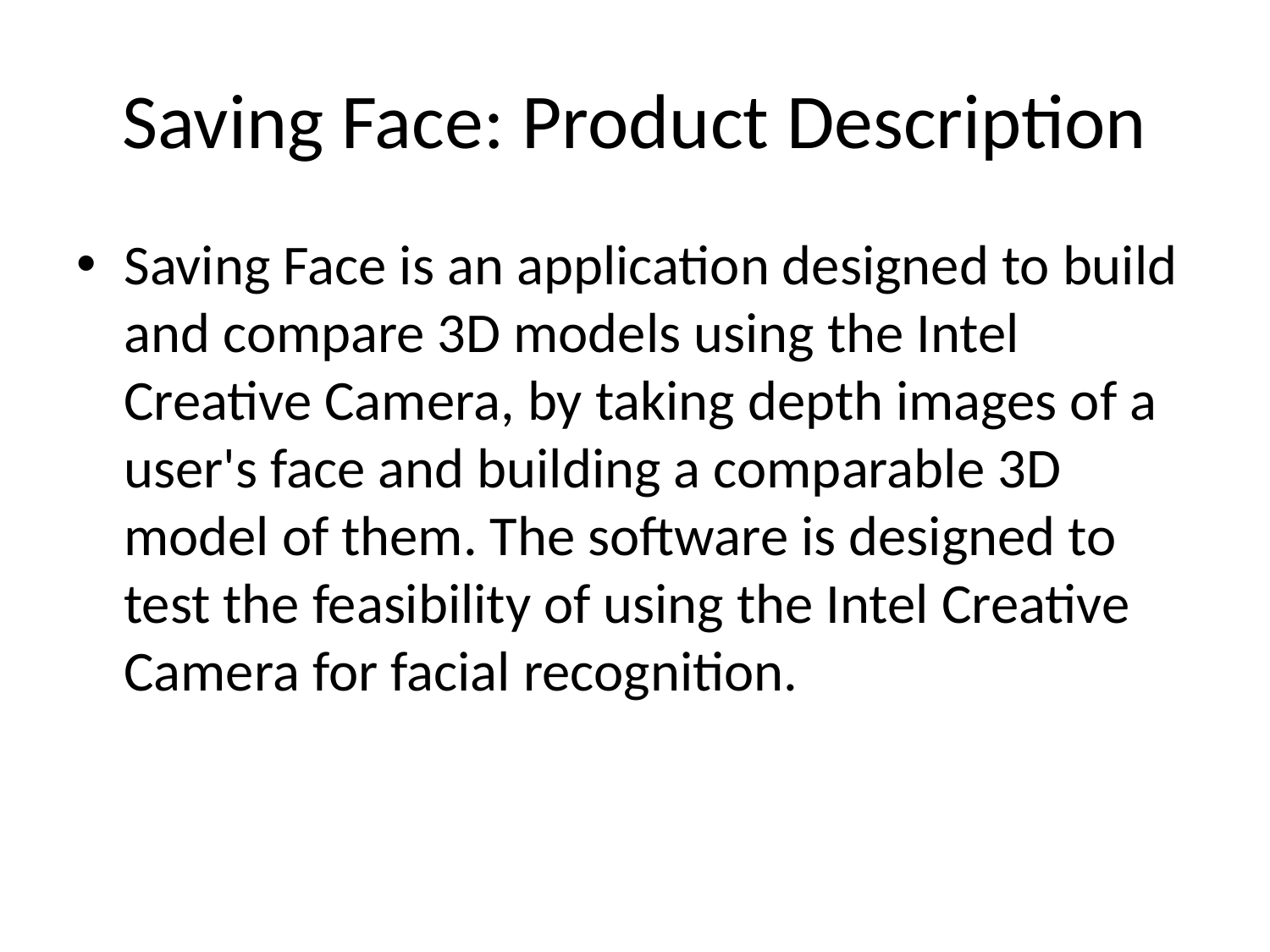

# Saving Face: Product Description
Saving Face is an application designed to build and compare 3D models using the Intel Creative Camera, by taking depth images of a user's face and building a comparable 3D model of them. The software is designed to test the feasibility of using the Intel Creative Camera for facial recognition.